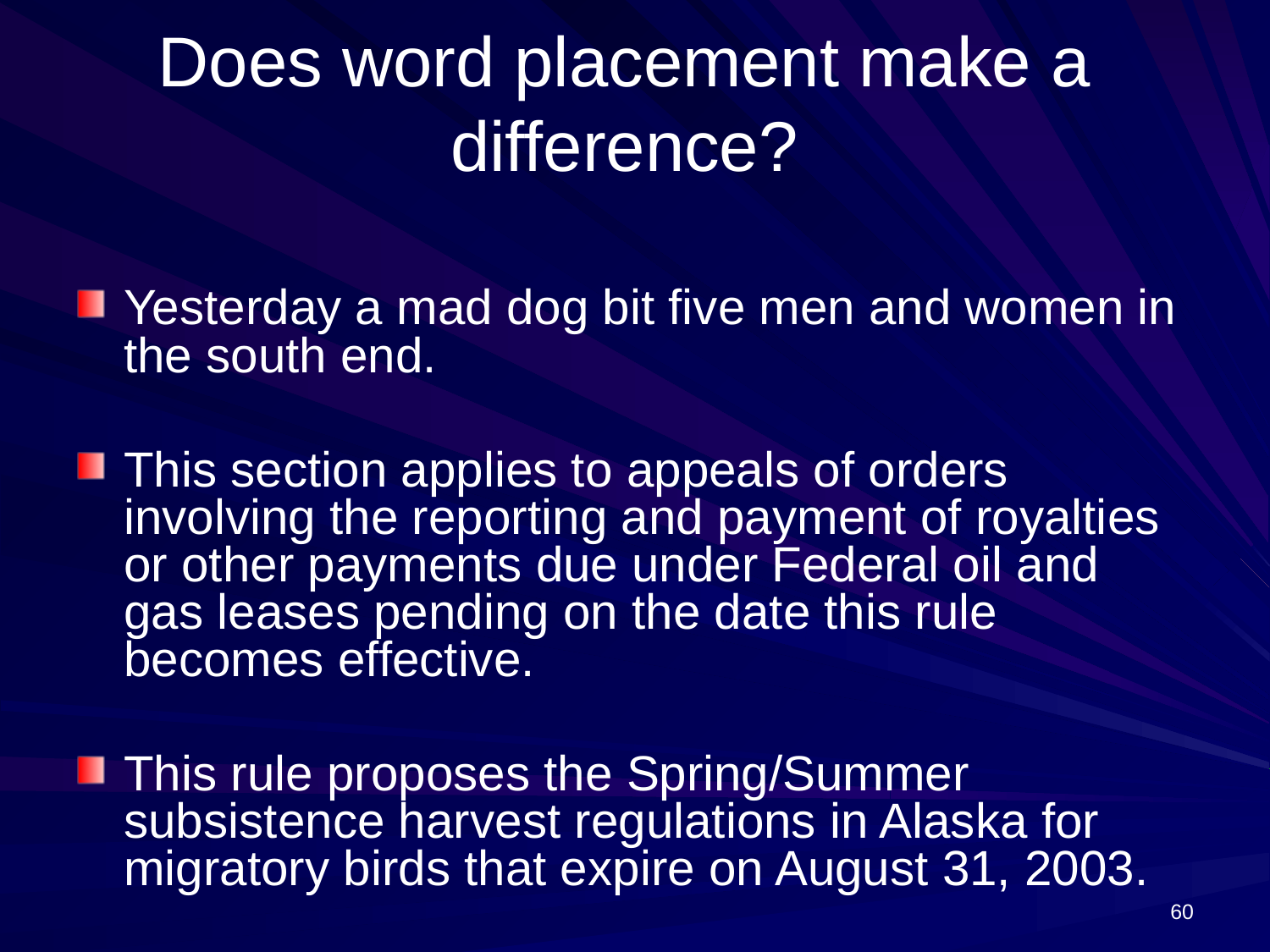

# Does word placement make a difference?

Yesterday a mad dog bit five men and women in the south end.

This section applies to appeals of orders involving the reporting and payment of royalties or other payments due under Federal oil and gas leases pending on the date this rule becomes effective.

This rule proposes the Spring/Summer subsistence harvest regulations in Alaska for migratory birds that expire on August 31, 2003.
60